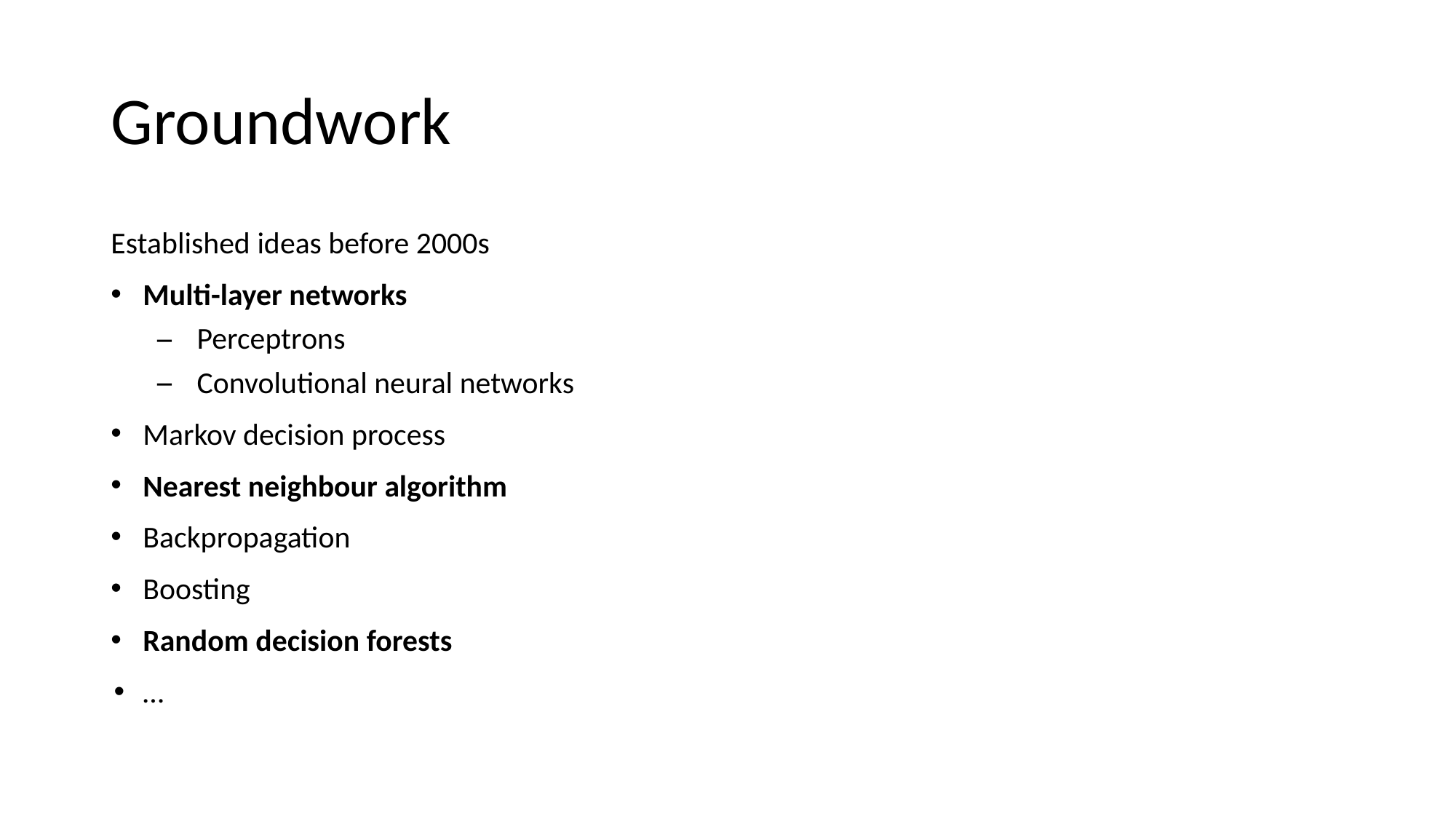

# Groundwork
Established ideas before 2000s
Multi-layer networks
Perceptrons
Convolutional neural networks
Markov decision process
Nearest neighbour algorithm
Backpropagation
Boosting
Random decision forests
…